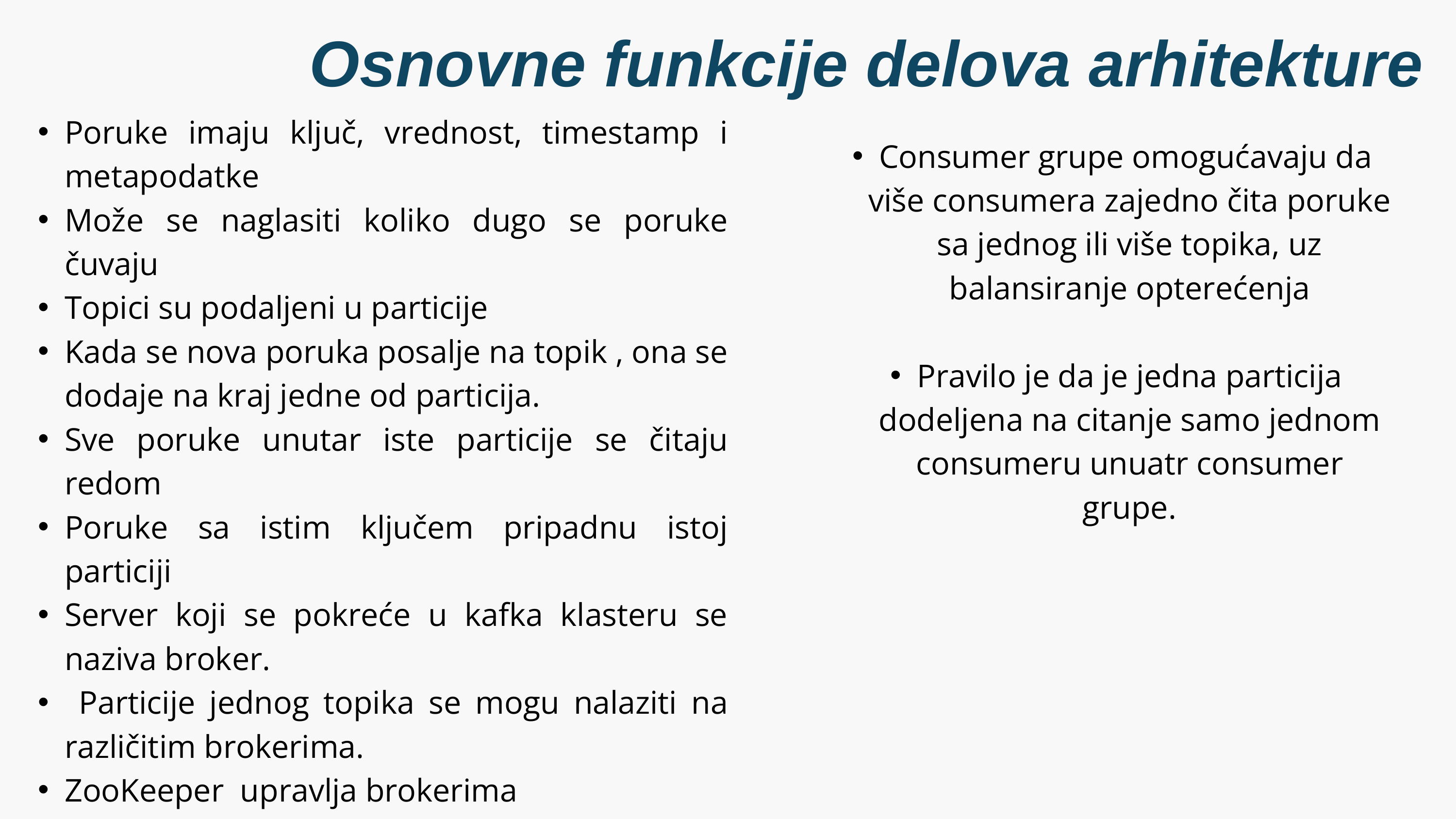

Osnovne funkcije delova arhitekture
Poruke imaju ključ, vrednost, timestamp i metapodatke
Može se naglasiti koliko dugo se poruke čuvaju
Topici su podaljeni u particije
Kada se nova poruka posalje na topik , ona se dodaje na kraj jedne od particija.
Sve poruke unutar iste particije se čitaju redom
Poruke sa istim ključem pripadnu istoj particiji
Server koji se pokreće u kafka klasteru se naziva broker.
 Particije jednog topika se mogu nalaziti na različitim brokerima.
ZooKeeper  upravlja brokerima

Consumer grupe omogućavaju da  više consumera zajedno čita poruke sa jednog ili više topika, uz balansiranje opterećenja

Pravilo je da je jedna particija dodeljena na citanje samo jednom consumeru unuatr consumer grupe.